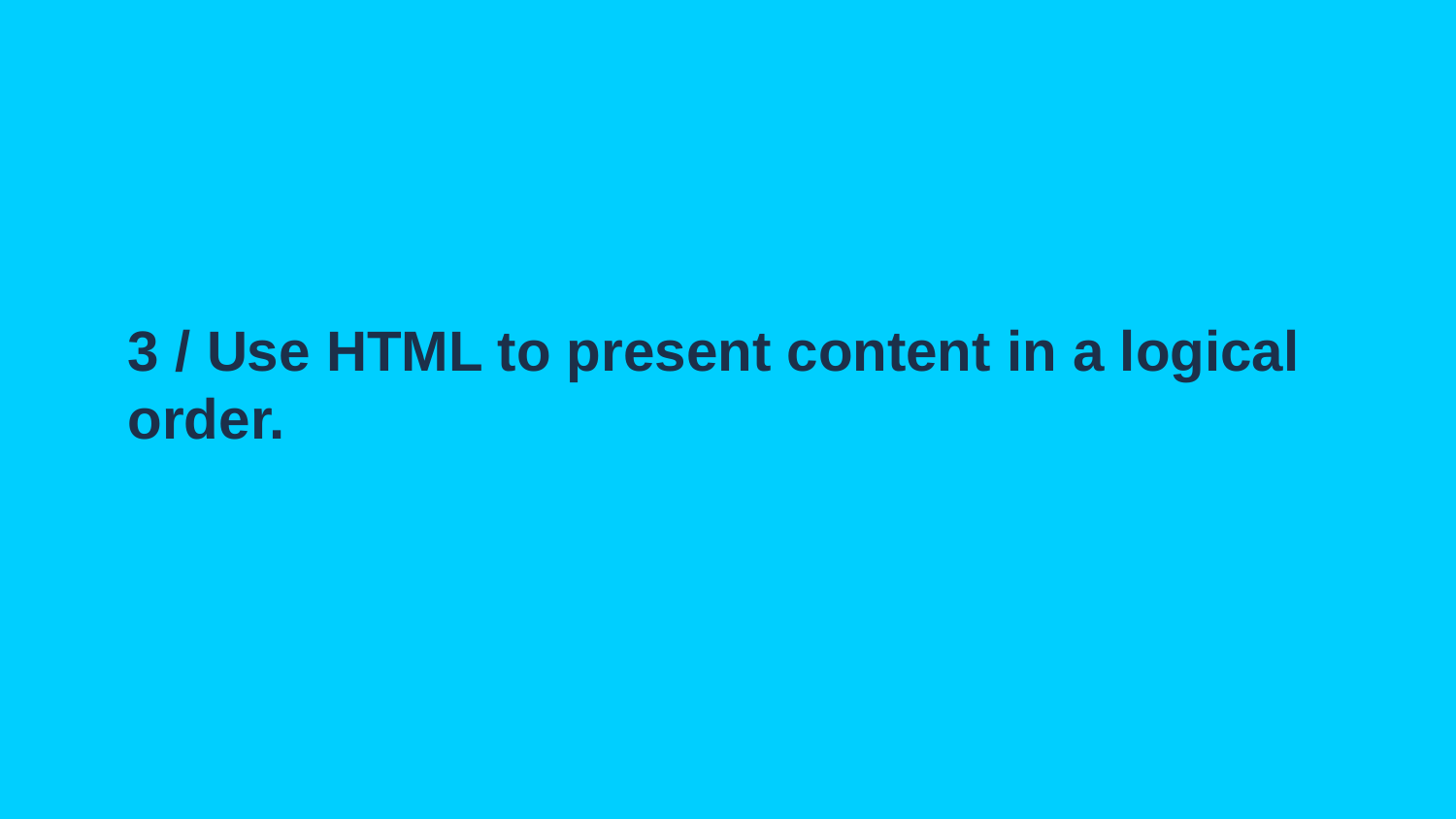

# 3 / Use HTML to present content in a logical order.